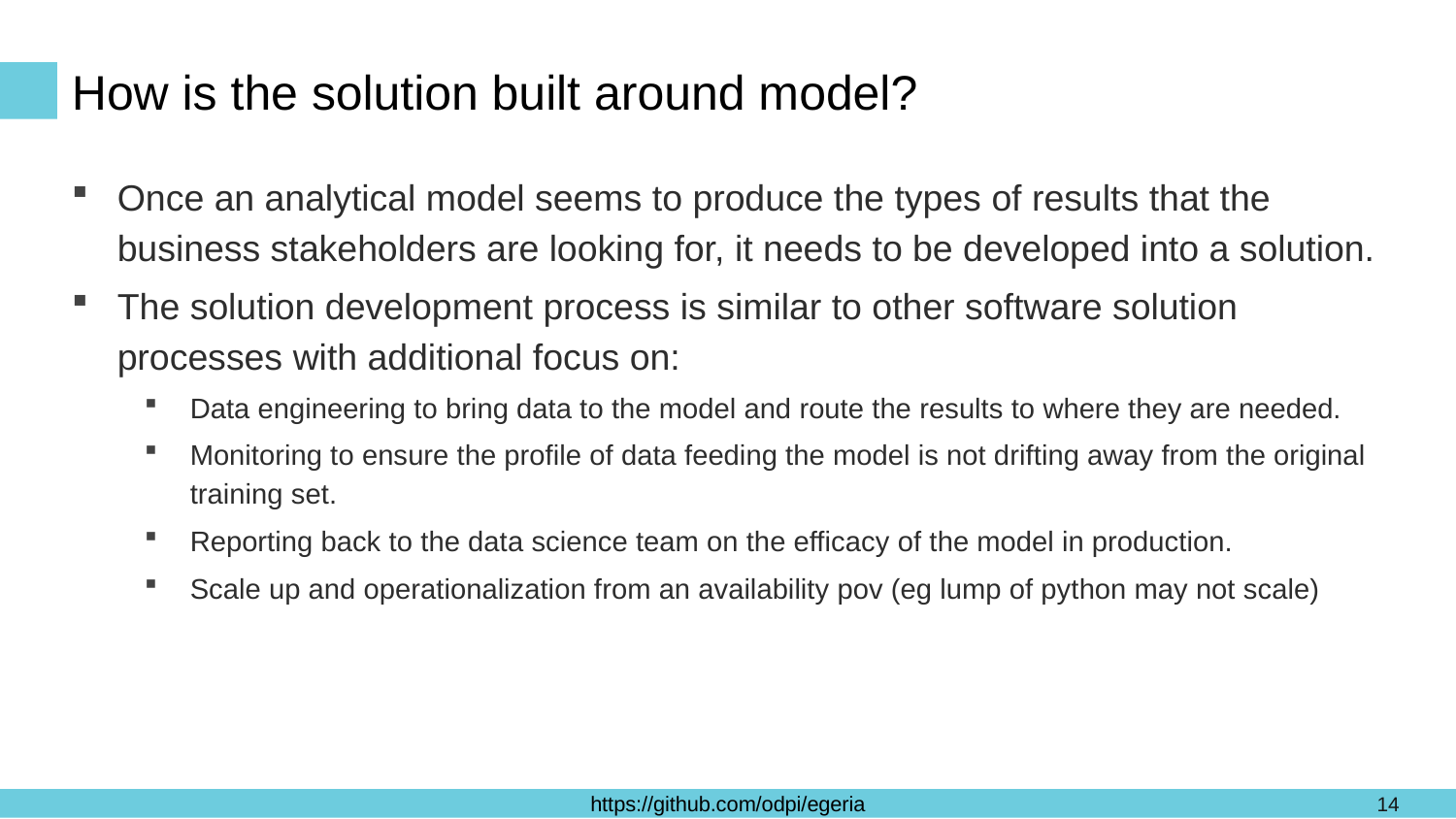

# How is the solution built around model?
Once an analytical model seems to produce the types of results that the business stakeholders are looking for, it needs to be developed into a solution.
The solution development process is similar to other software solution processes with additional focus on:
Data engineering to bring data to the model and route the results to where they are needed.
Monitoring to ensure the profile of data feeding the model is not drifting away from the original training set.
Reporting back to the data science team on the efficacy of the model in production.
Scale up and operationalization from an availability pov (eg lump of python may not scale)
14